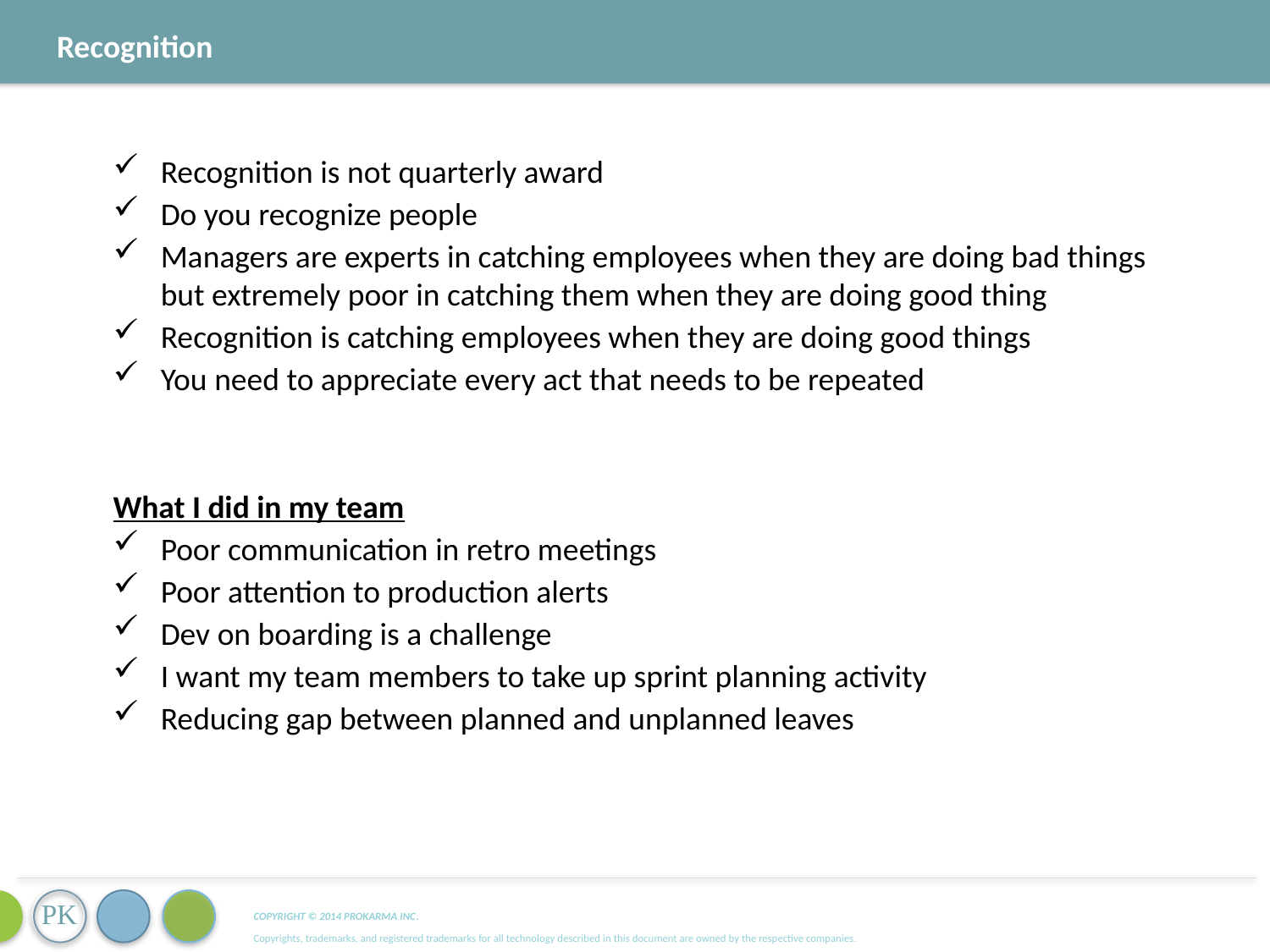

Recognition
Recognition is not quarterly award
Do you recognize people
Managers are experts in catching employees when they are doing bad things but extremely poor in catching them when they are doing good thing
Recognition is catching employees when they are doing good things
You need to appreciate every act that needs to be repeated

What I did in my team
Poor communication in retro meetings
Poor attention to production alerts
Dev on boarding is a challenge
I want my team members to take up sprint planning activity
Reducing gap between planned and unplanned leaves